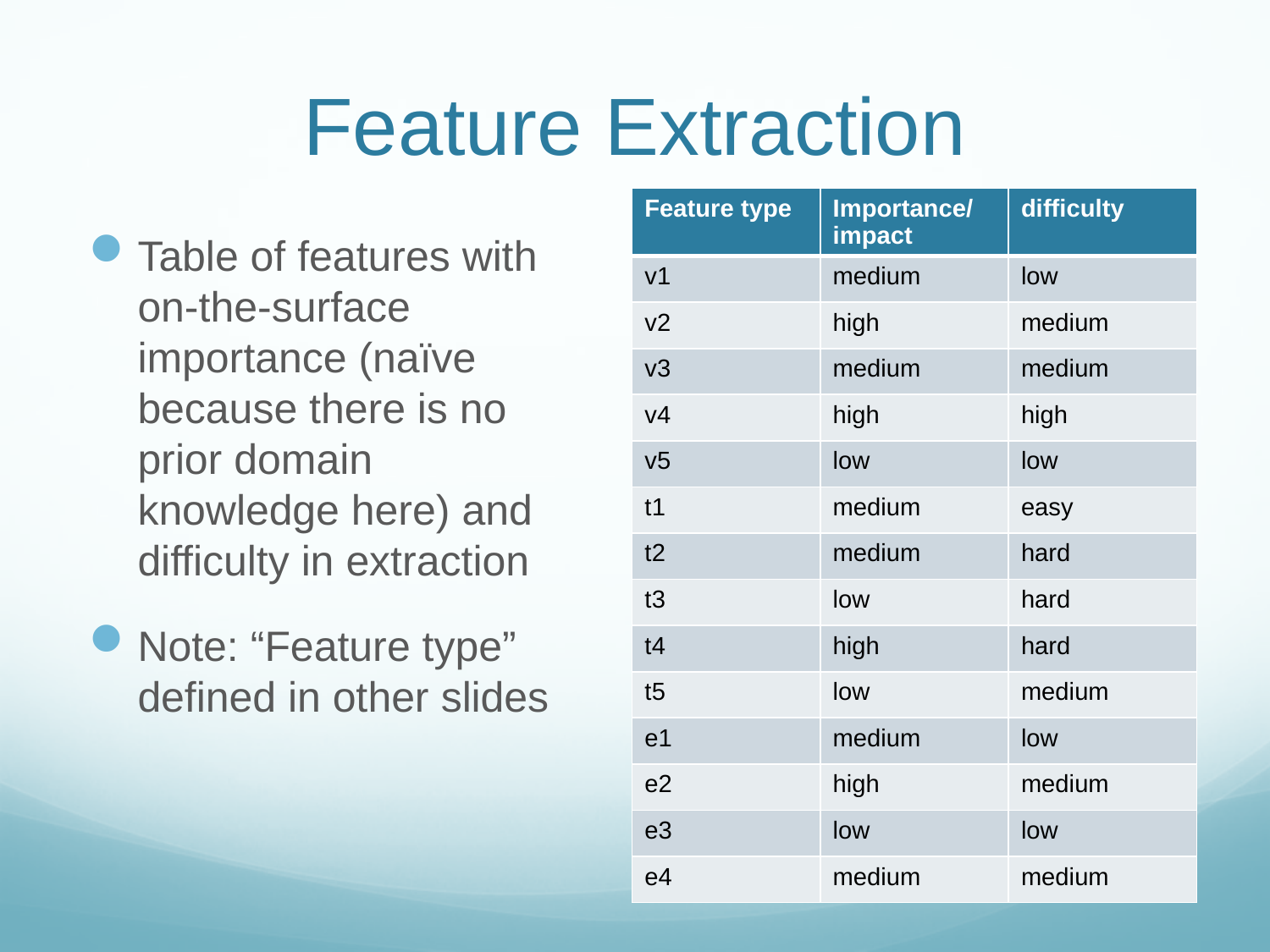

# Feature Extraction
| Feature type | Importance/impact | difficulty |
| --- | --- | --- |
| v1 | medium | low |
| v2 | high | medium |
| v3 | medium | medium |
| v4 | high | high |
| v5 | low | low |
| t1 | medium | easy |
| t2 | medium | hard |
| t3 | low | hard |
| t4 | high | hard |
| t5 | low | medium |
| e1 | medium | low |
| e2 | high | medium |
| e3 | low | low |
| e4 | medium | medium |
Table of features with on-the-surface importance (naïve because there is no prior domain knowledge here) and difficulty in extraction
Note: “Feature type” defined in other slides